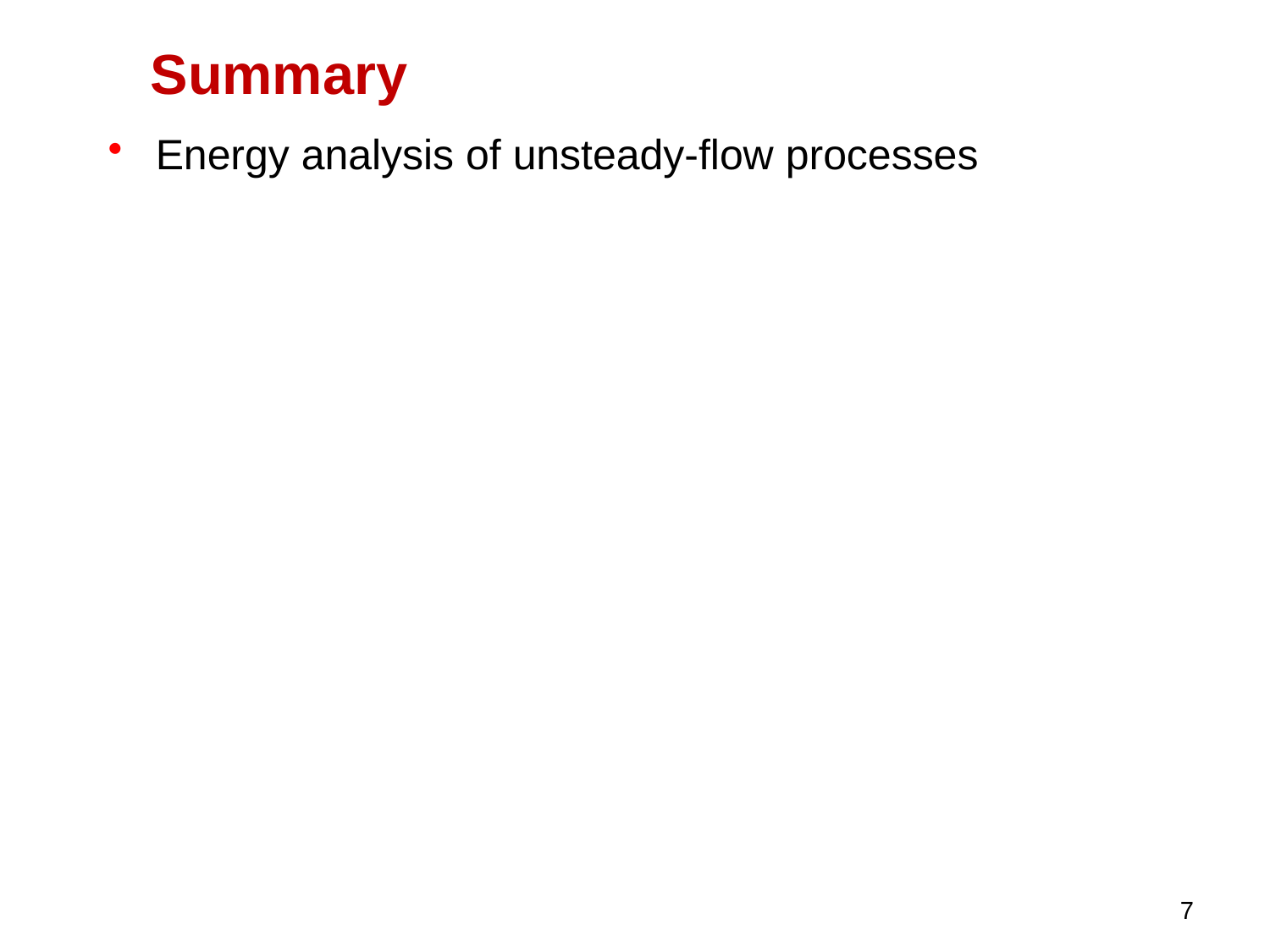

# Summary
Energy analysis of unsteady-flow processes
7